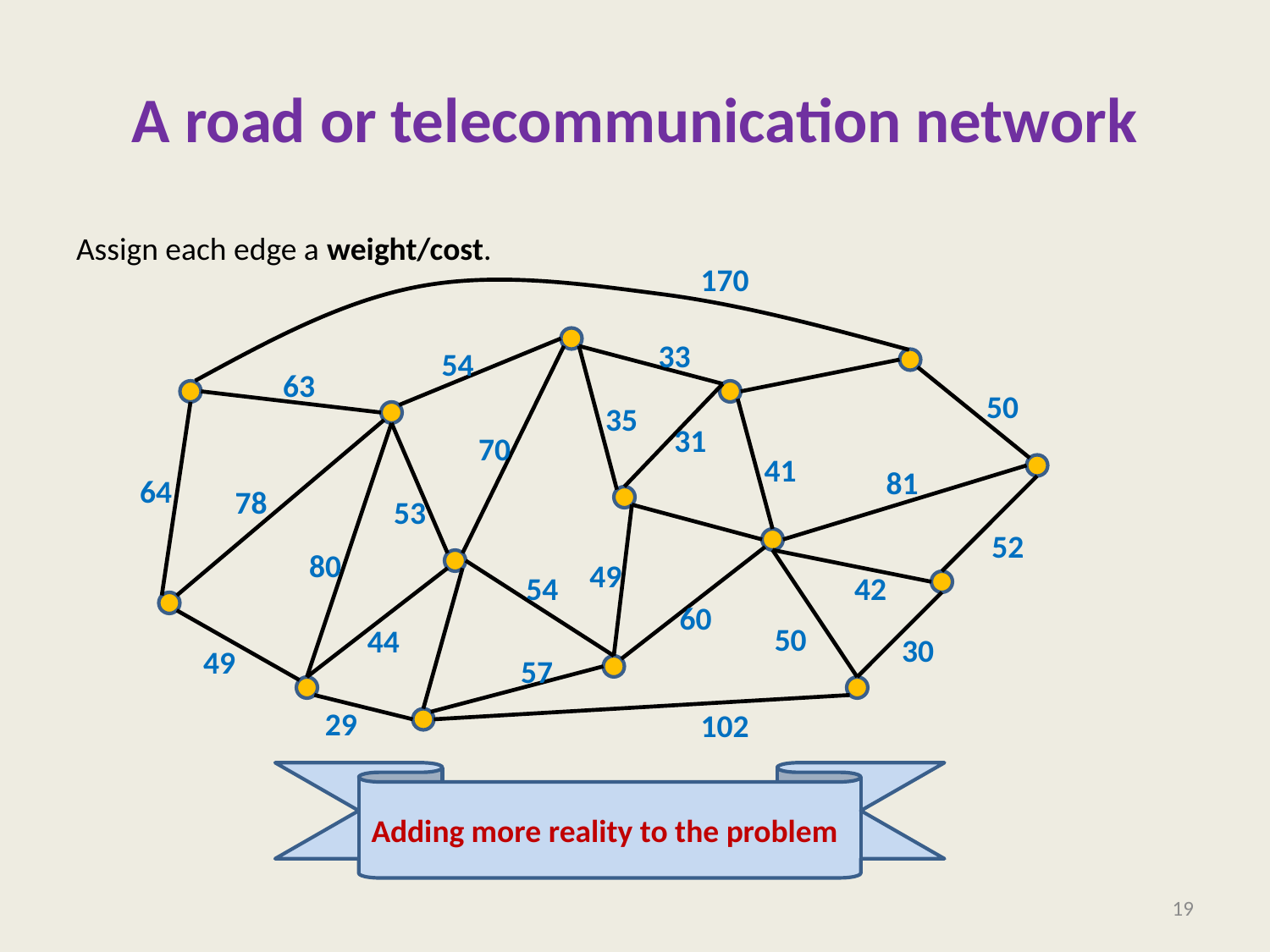

# A road or telecommunication network
Assign each edge a weight/cost.

170
33
54
63
50
35
31
70
41
81
64
78
53
52
80
49
54
42
60
50
44
30
49
57
29
102

Adding more reality to the problem
19